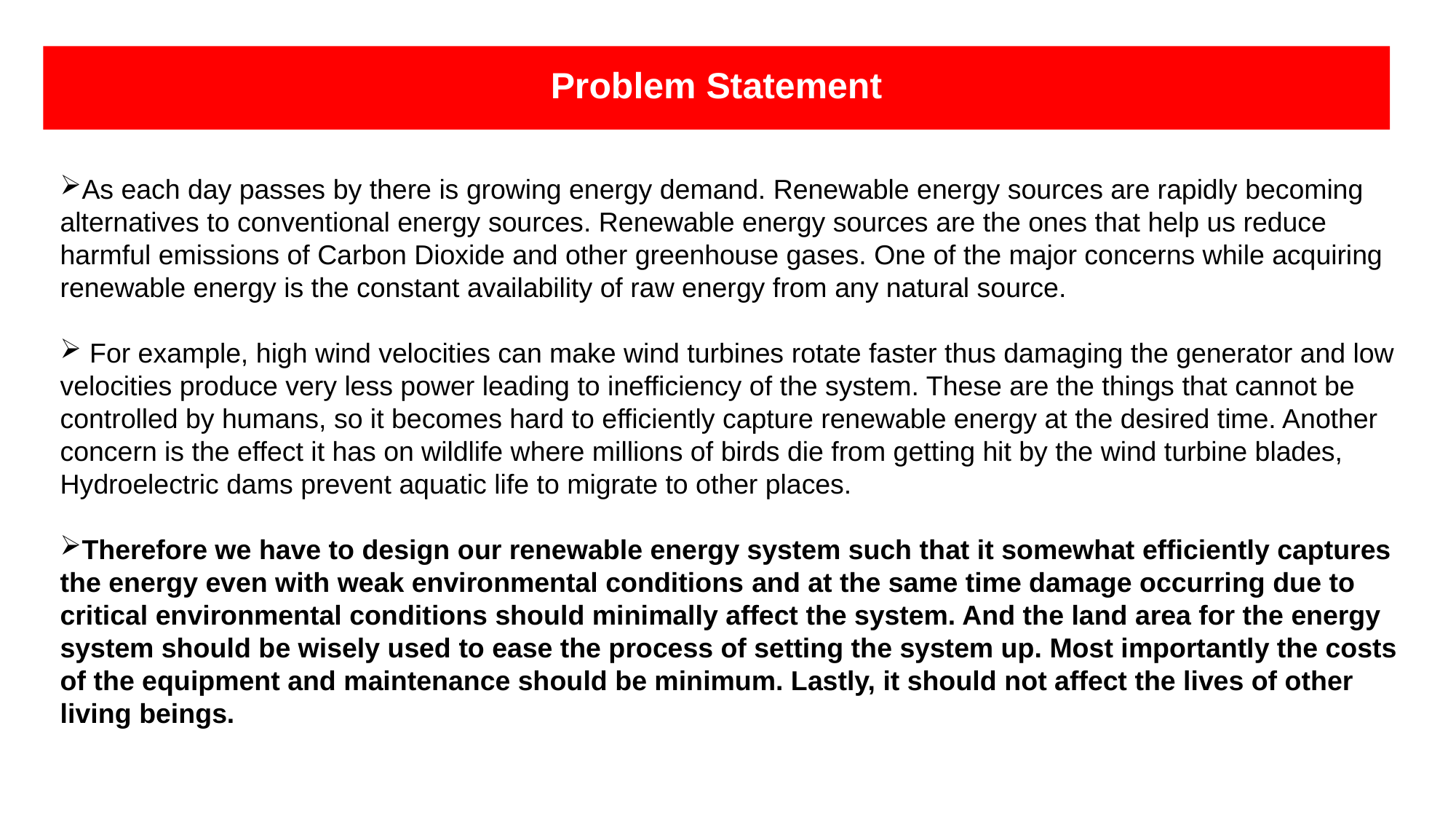

Problem Statement
As each day passes by there is growing energy demand. Renewable energy sources are rapidly becoming
alternatives to conventional energy sources. Renewable energy sources are the ones that help us reduce harmful emissions of Carbon Dioxide and other greenhouse gases. One of the major concerns while acquiring renewable energy is the constant availability of raw energy from any natural source.

 For example, high wind velocities can make wind turbines rotate faster thus damaging the generator and low velocities produce very less power leading to inefficiency of the system. These are the things that cannot be controlled by humans, so it becomes hard to efficiently capture renewable energy at the desired time. Another concern is the effect it has on wildlife where millions of birds die from getting hit by the wind turbine blades, Hydroelectric dams prevent aquatic life to migrate to other places.

Therefore we have to design our renewable energy system such that it somewhat efficiently captures the energy even with weak environmental conditions and at the same time damage occurring due to critical environmental conditions should minimally affect the system. And the land area for the energy system should be wisely used to ease the process of setting the system up. Most importantly the costs of the equipment and maintenance should be minimum. Lastly, it should not affect the lives of other living beings.